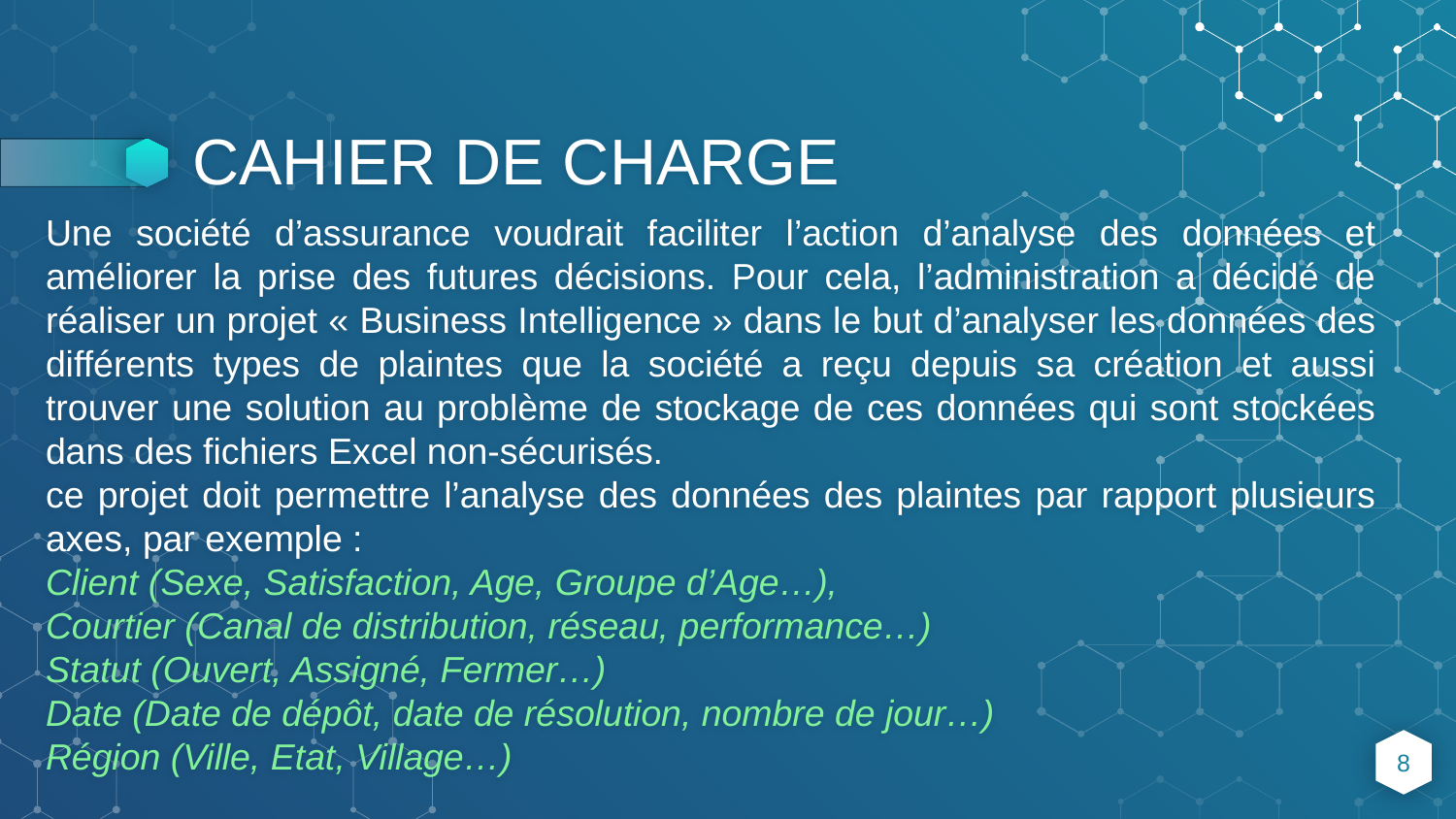

# CAHIER DE CHARGE
Une société d’assurance voudrait faciliter l’action d’analyse des données et améliorer la prise des futures décisions. Pour cela, l’administration a décidé de réaliser un projet « Business Intelligence » dans le but d’analyser les données des différents types de plaintes que la société a reçu depuis sa création et aussi trouver une solution au problème de stockage de ces données qui sont stockées dans des fichiers Excel non-sécurisés.
ce projet doit permettre l’analyse des données des plaintes par rapport plusieurs axes, par exemple :
Client (Sexe, Satisfaction, Age, Groupe d’Age…),
Courtier (Canal de distribution, réseau, performance…)
Statut (Ouvert, Assigné, Fermer…)
Date (Date de dépôt, date de résolution, nombre de jour…)
Région (Ville, Etat, Village…)
8